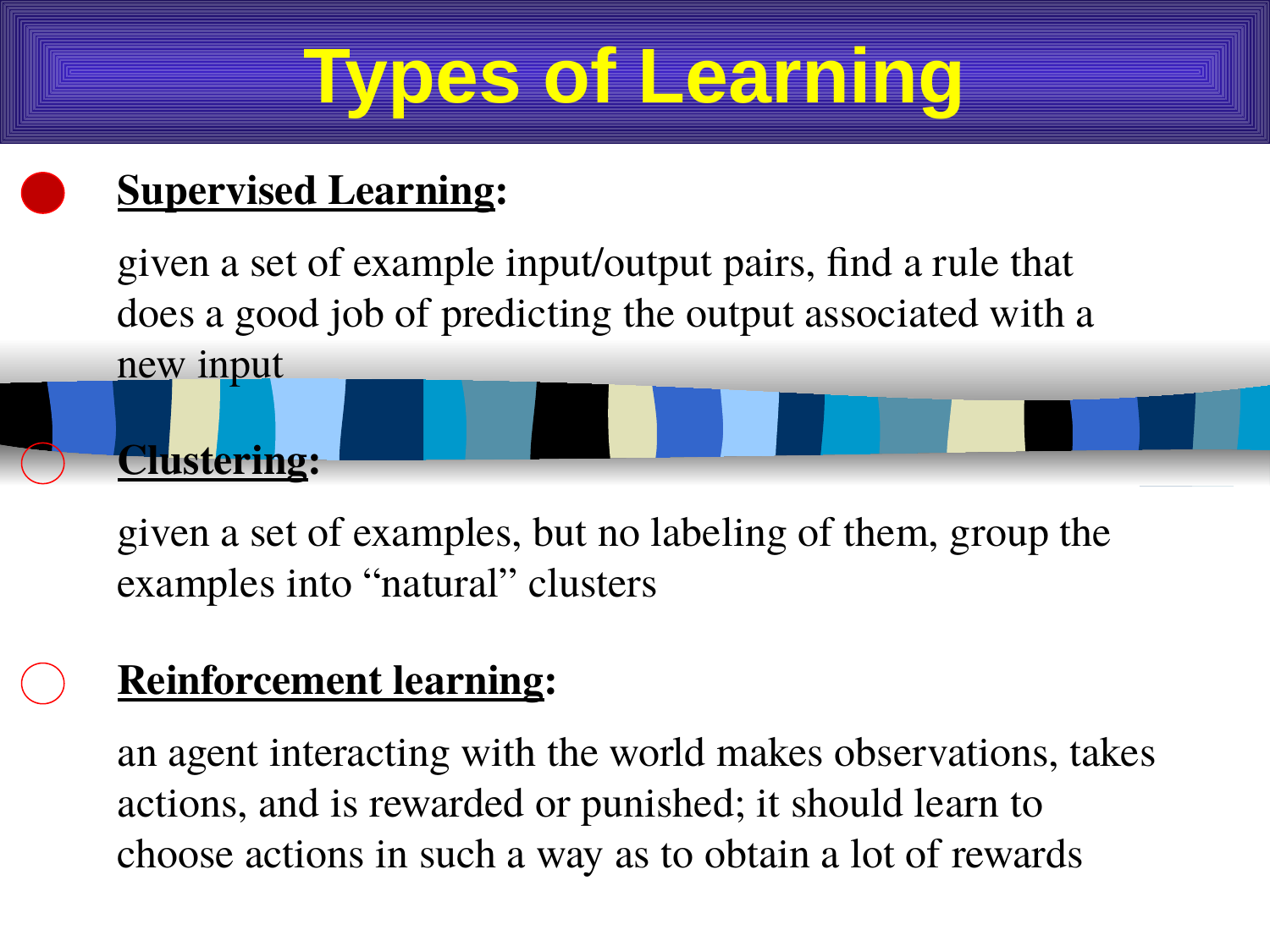

# Types of Learning
Supervised Learning:
given a set of example input/output pairs, find a rule that does a good job of predicting the output associated with a new input

Clustering:
given a set of examples, but no labeling of them, group the examples into “natural” clusters

Reinforcement learning:
an agent interacting with the world makes observations, takes actions, and is rewarded or punished; it should learn to choose actions in such a way as to obtain a lot of rewards